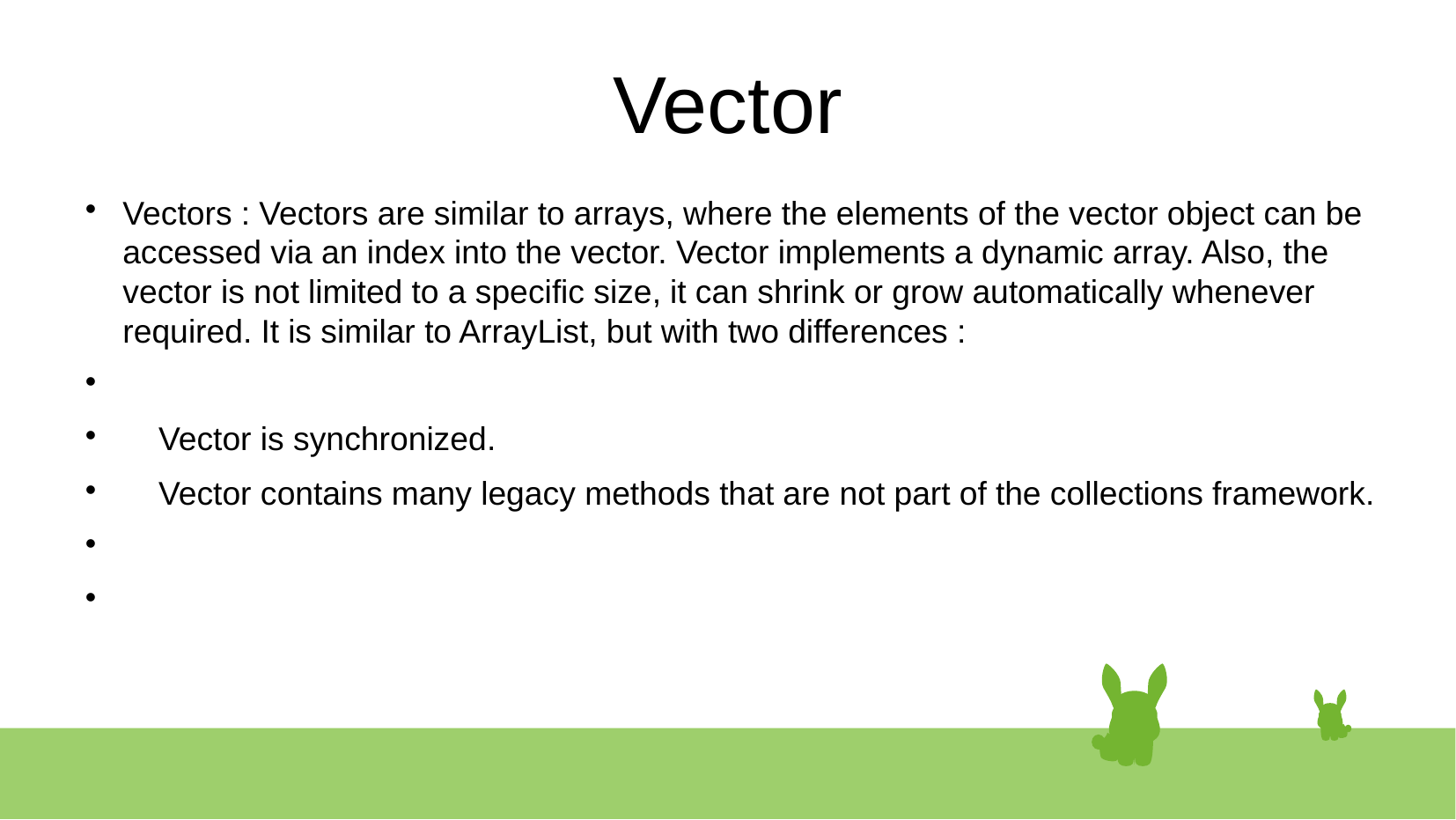

# Vector
Vectors : Vectors are similar to arrays, where the elements of the vector object can be accessed via an index into the vector. Vector implements a dynamic array. Also, the vector is not limited to a specific size, it can shrink or grow automatically whenever required. It is similar to ArrayList, but with two differences :

    Vector is synchronized.
    Vector contains many legacy methods that are not part of the collections framework.